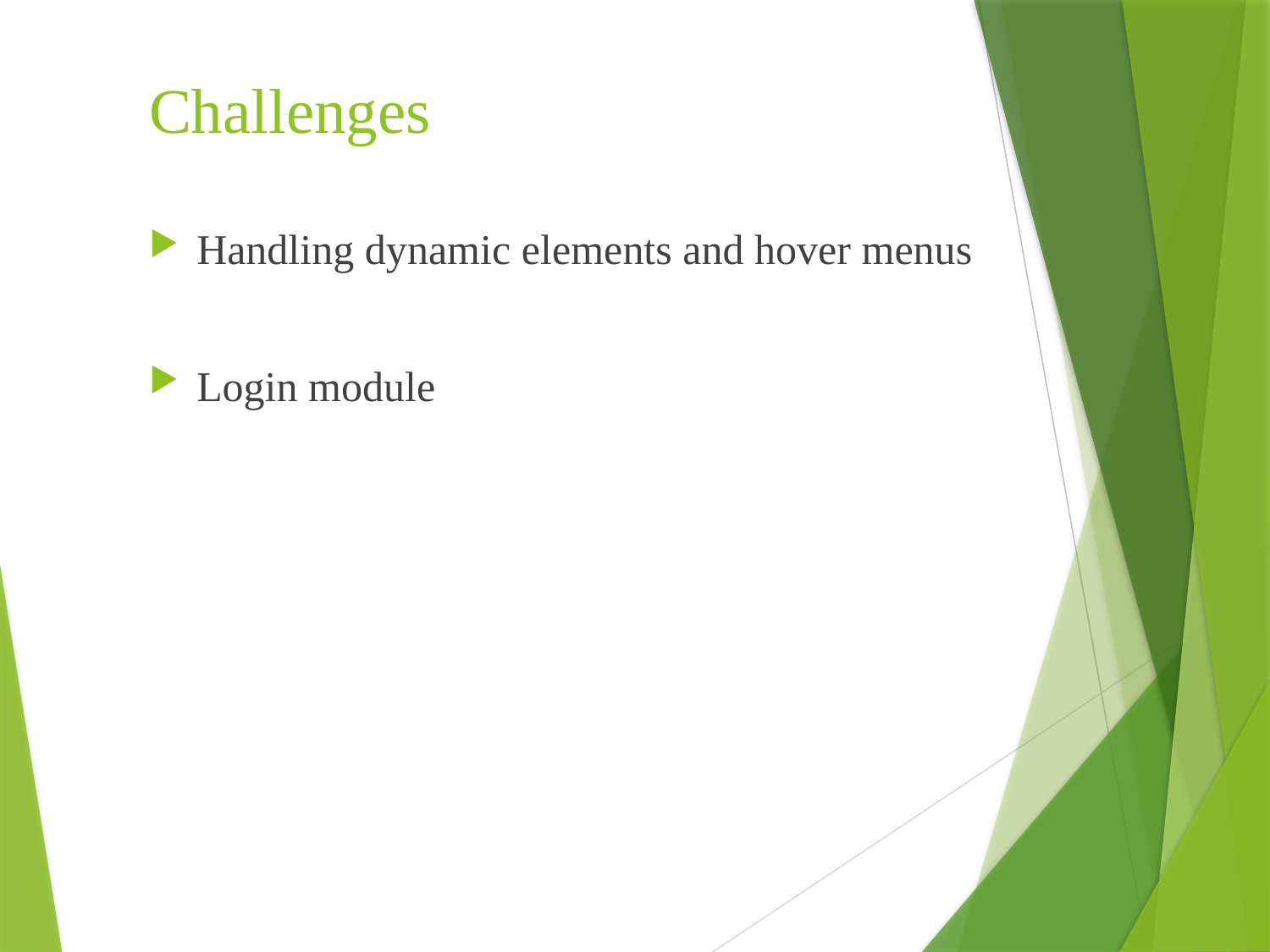

# Challenges
Handling dynamic elements and hover menus

Login module